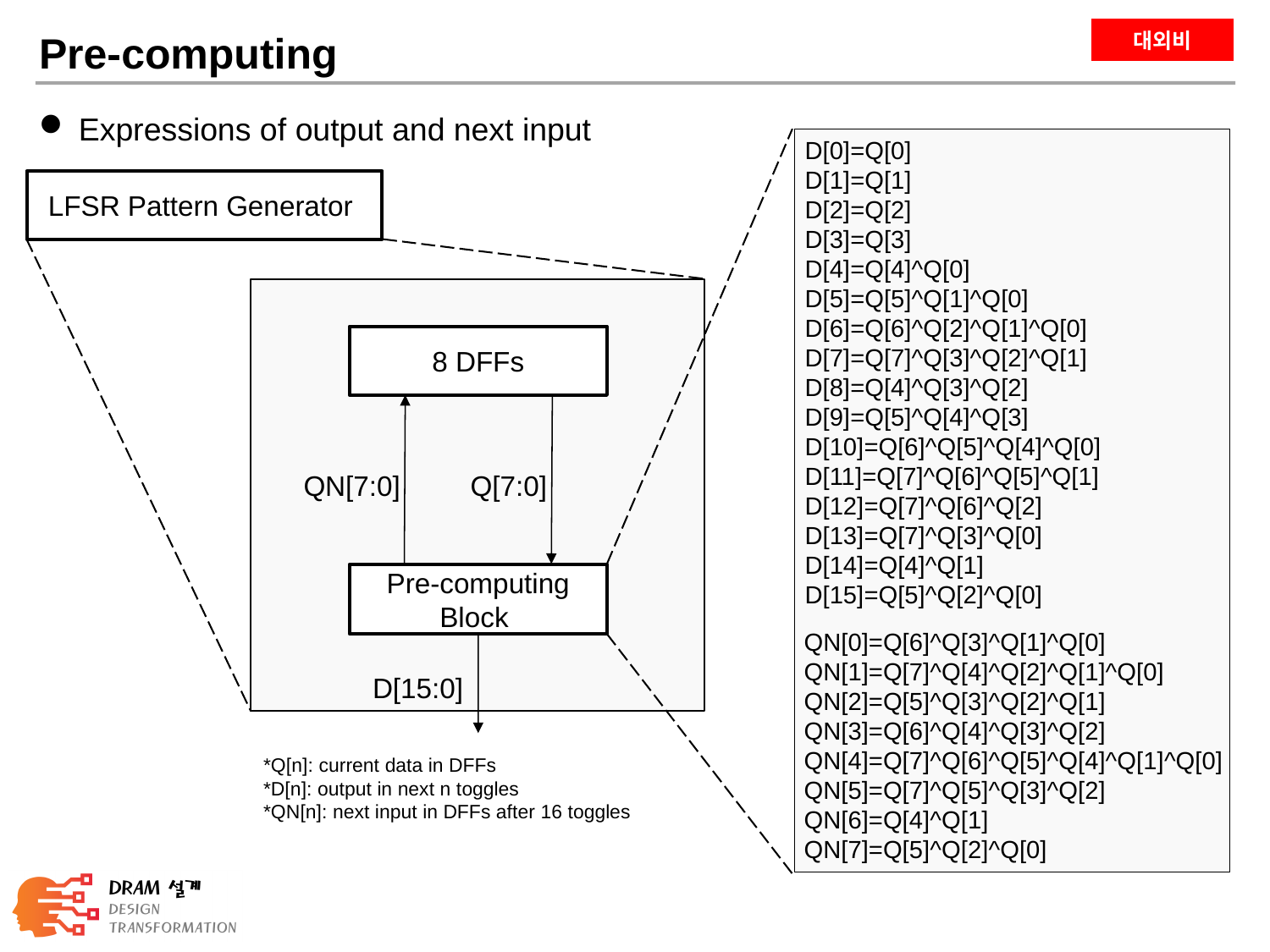

Pre-computing
Expressions of output and next input

D[0]=Q[0]
D[1]=Q[1]
D[2]=Q[2]
D[3]=Q[3]
D[4]=Q[4]^Q[0]
D[5]=Q[5]^Q[1]^Q[0]
D[6]=Q[6]^Q[2]^Q[1]^Q[0]
D[7]=Q[7]^Q[3]^Q[2]^Q[1]
D[8]=Q[4]^Q[3]^Q[2]
D[9]=Q[5]^Q[4]^Q[3]
D[10]=Q[6]^Q[5]^Q[4]^Q[0]
D[11]=Q[7]^Q[6]^Q[5]^Q[1]
D[12]=Q[7]^Q[6]^Q[2]
D[13]=Q[7]^Q[3]^Q[0]
D[14]=Q[4]^Q[1]
D[15]=Q[5]^Q[2]^Q[0]

LFSR Pattern Generator

8 DFFs
QN[7:0]
Q[7:0]
Pre-computing Block
QN[0]=Q[6]^Q[3]^Q[1]^Q[0]
QN[1]=Q[7]^Q[4]^Q[2]^Q[1]^Q[0]
QN[2]=Q[5]^Q[3]^Q[2]^Q[1]
QN[3]=Q[6]^Q[4]^Q[3]^Q[2]
QN[4]=Q[7]^Q[6]^Q[5]^Q[4]^Q[1]^Q[0]
QN[5]=Q[7]^Q[5]^Q[3]^Q[2]
QN[6]=Q[4]^Q[1]
QN[7]=Q[5]^Q[2]^Q[0]
D[15:0]
*Q[n]: current data in DFFs
*D[n]: output in next n toggles
*QN[n]: next input in DFFs after 16 toggles